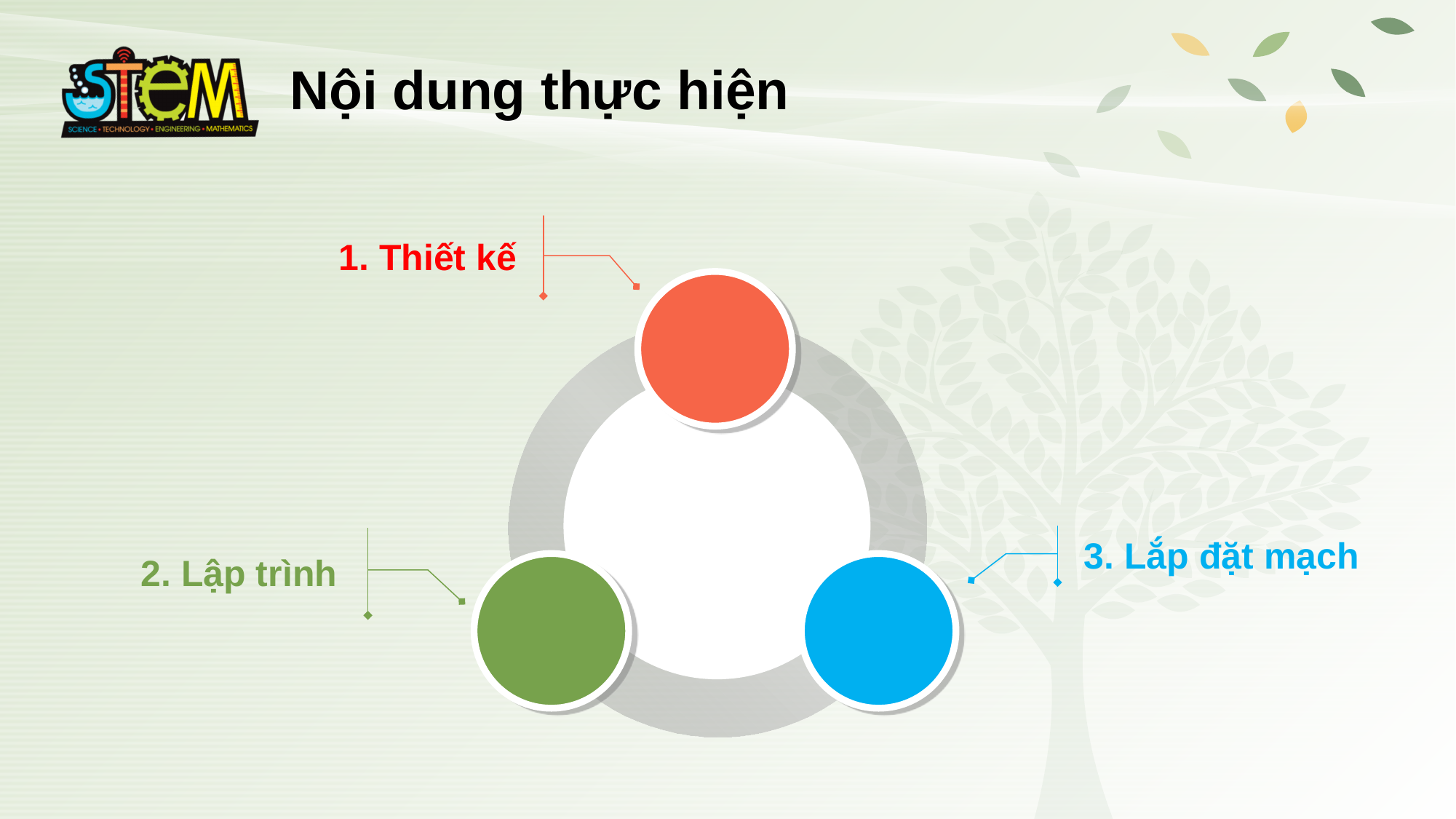

Nội dung thực hiện
1. Thiết kế

3. Lắp đặt mạch
2. Lập trình